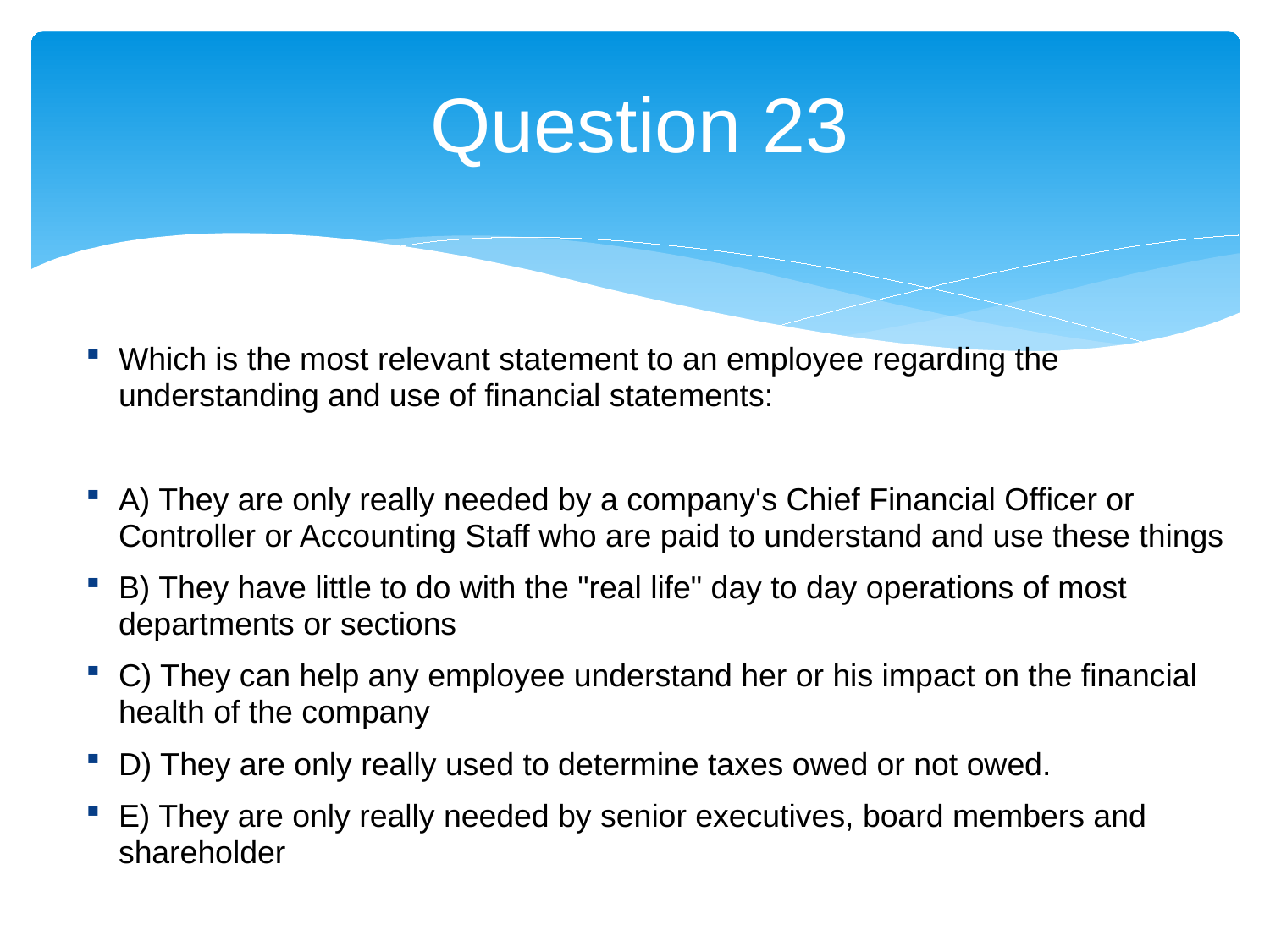

# Question 23

Which is the most relevant statement to an employee regarding the understanding and use of financial statements:

A) They are only really needed by a company's Chief Financial Officer or Controller or Accounting Staff who are paid to understand and use these things
B) They have little to do with the "real life" day to day operations of most departments or sections
C) They can help any employee understand her or his impact on the financial health of the company
D) They are only really used to determine taxes owed or not owed.
E) They are only really needed by senior executives, board members and shareholder